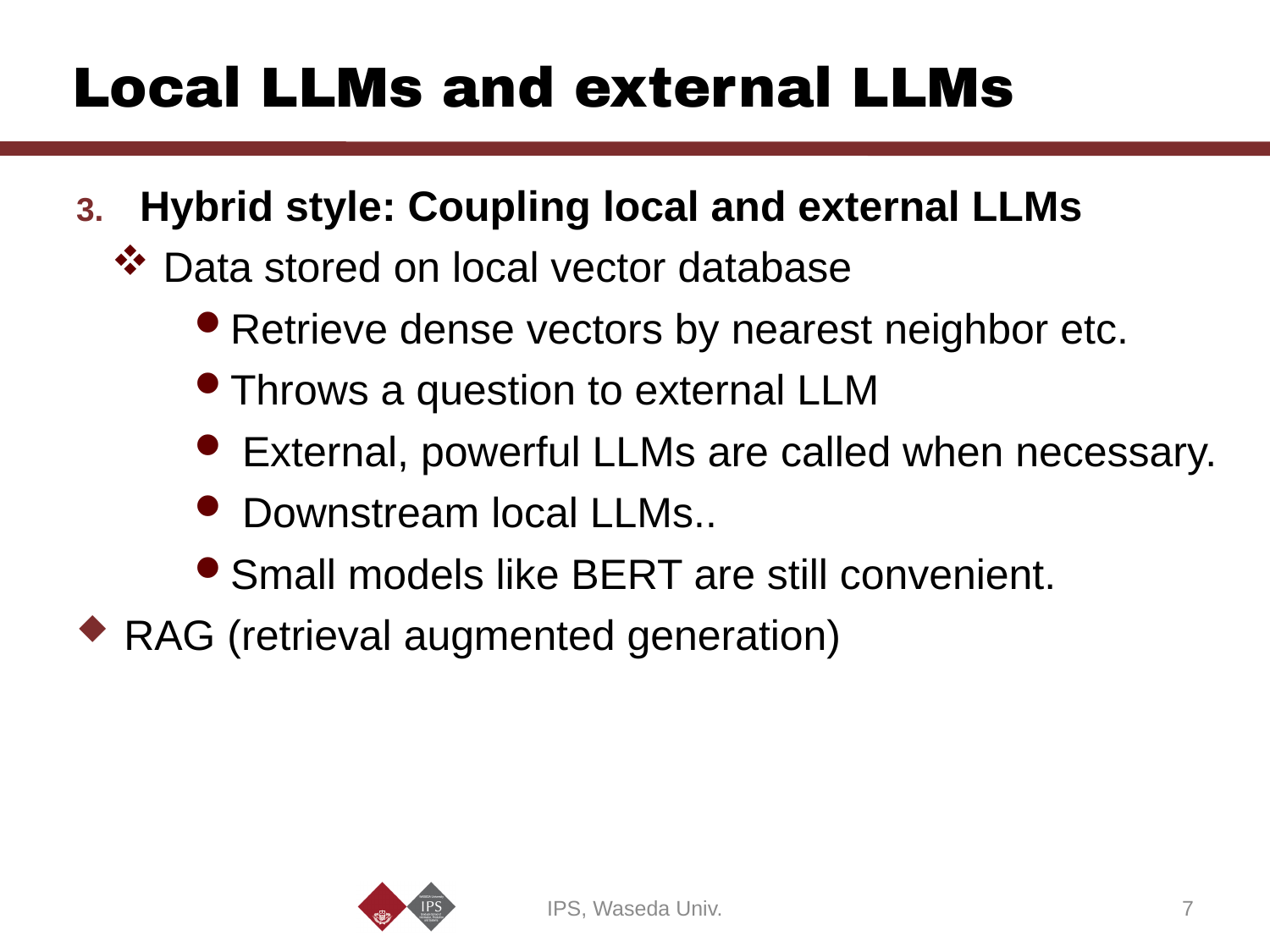

# Local LLMs and external LLMs
Hybrid style: Coupling local and external LLMs
 Data stored on local vector database
Retrieve dense vectors by nearest neighbor etc.
Throws a question to external LLM
 External, powerful LLMs are called when necessary.
 Downstream local LLMs..
Small models like BERT are still convenient.
RAG (retrieval augmented generation)

IPS, Waseda Univ.
7